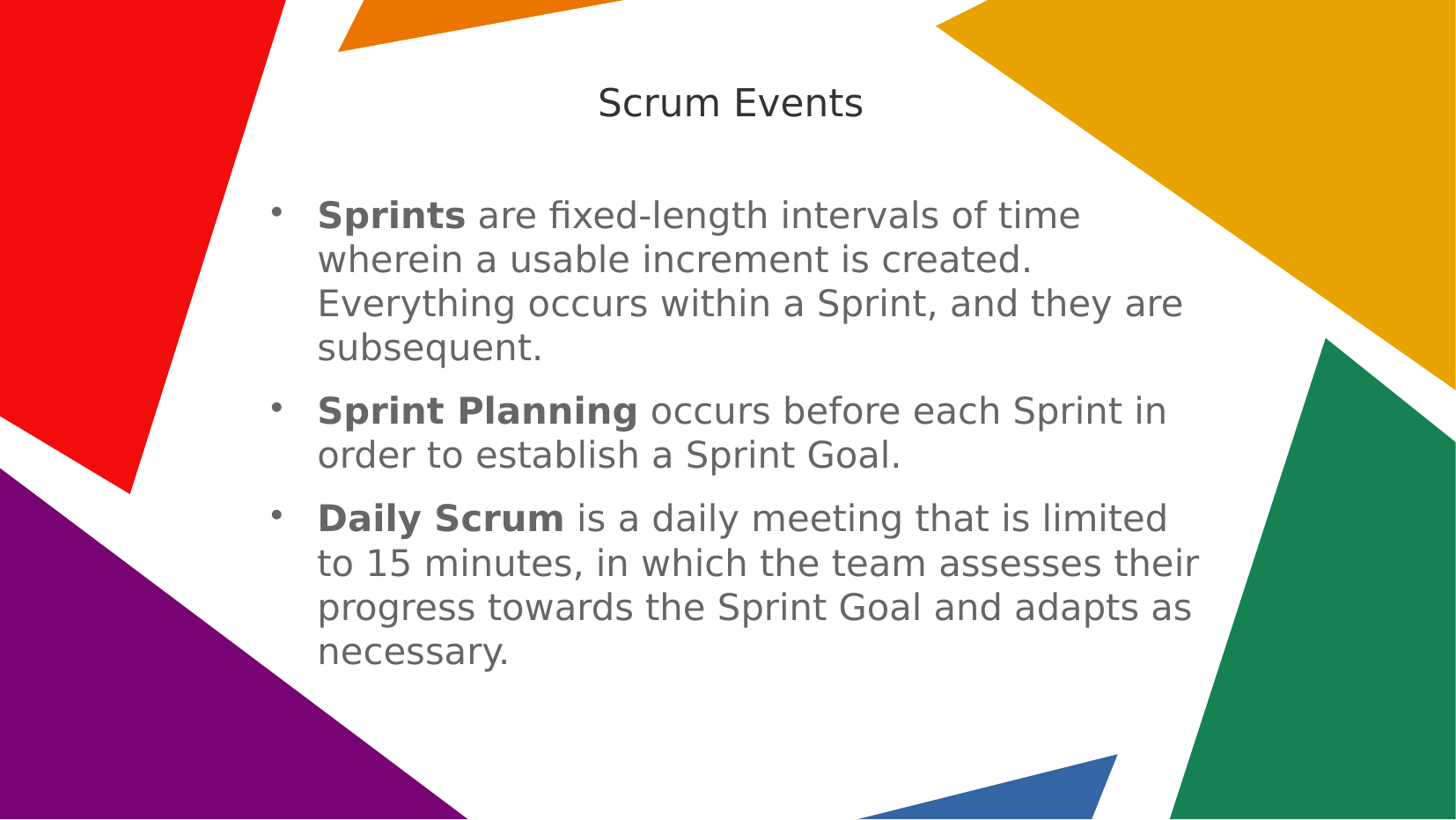

Scrum Events
Sprints are fixed-length intervals of time wherein a usable increment is created. Everything occurs within a Sprint, and they are subsequent.
Sprint Planning occurs before each Sprint in order to establish a Sprint Goal.
Daily Scrum is a daily meeting that is limited to 15 minutes, in which the team assesses their progress towards the Sprint Goal and adapts as necessary.